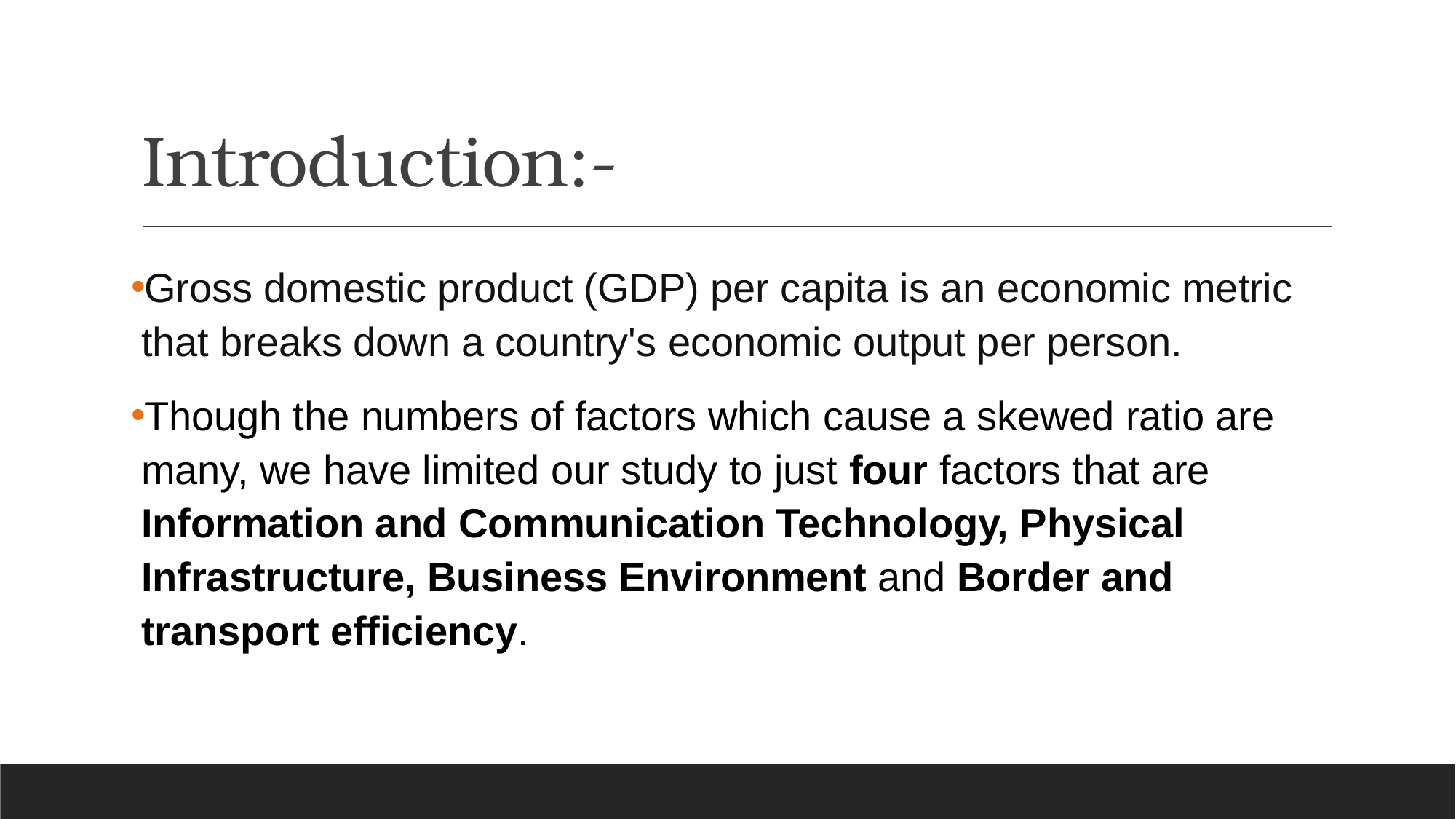

# Introduction:-
Gross domestic product (GDP) per capita is an economic metric that breaks down a country's economic output per person.
Though the numbers of factors which cause a skewed ratio are many, we have limited our study to just four factors that are Information and Communication Technology, Physical Infrastructure, Business Environment and Border and transport efficiency.